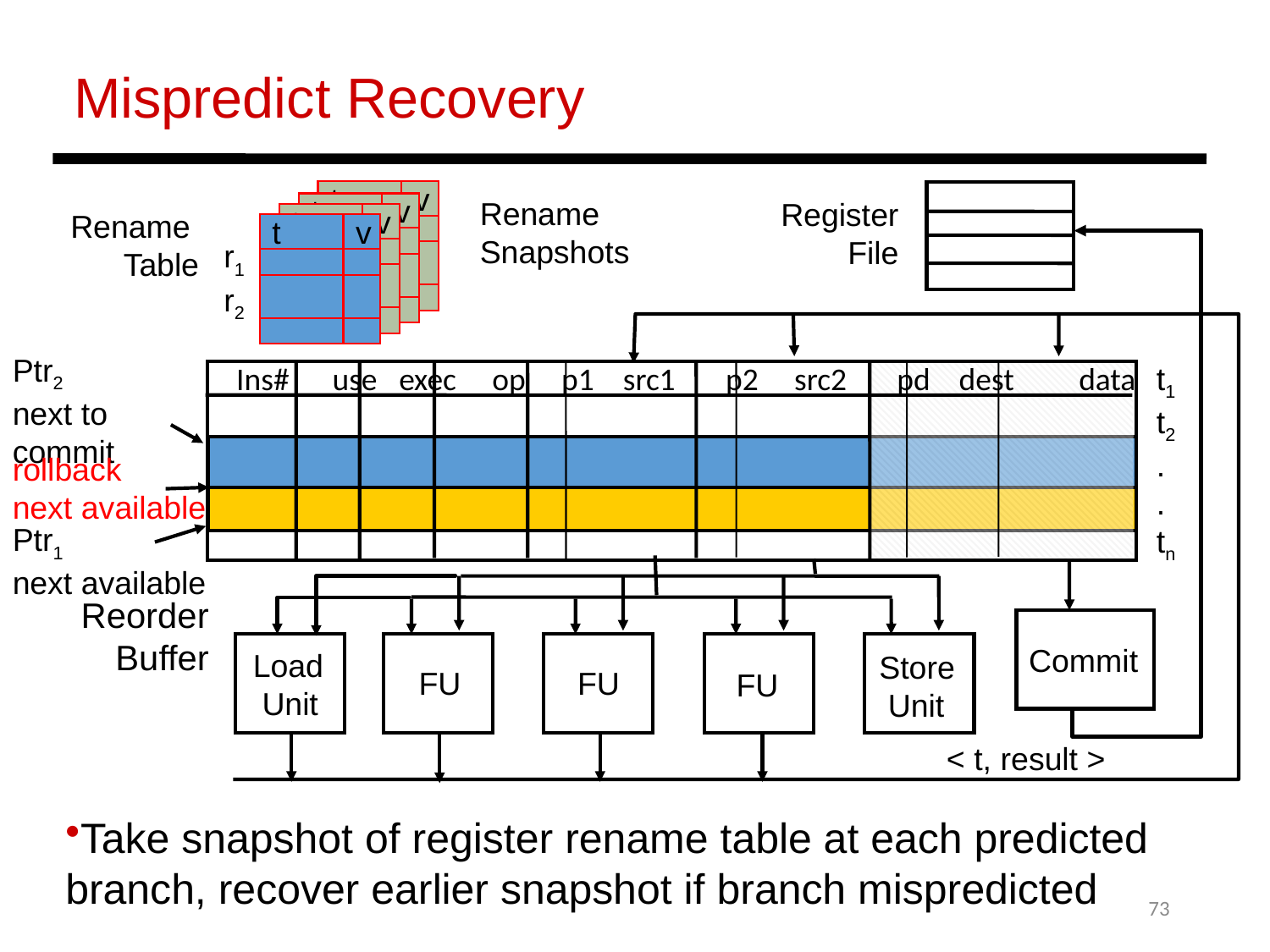

Mispredict Recovery

t
v

Rename
Snapshots
Register File
t
v

Rename
Table
t
v

t
v

r1

r2

Ptr2
next to commit
Ins#      use   exec     op     p1    src1       p2     src2       pd    dest         data
t1
t2
.
.
tn

rollback
next available

Ptr1
next available

Reorder
Buffer

Commit

Load
 Unit
Store
 Unit
FU
FU
FU
< t, result >

Take snapshot of register rename table at each predicted branch, recover earlier snapshot if branch mispredicted
73